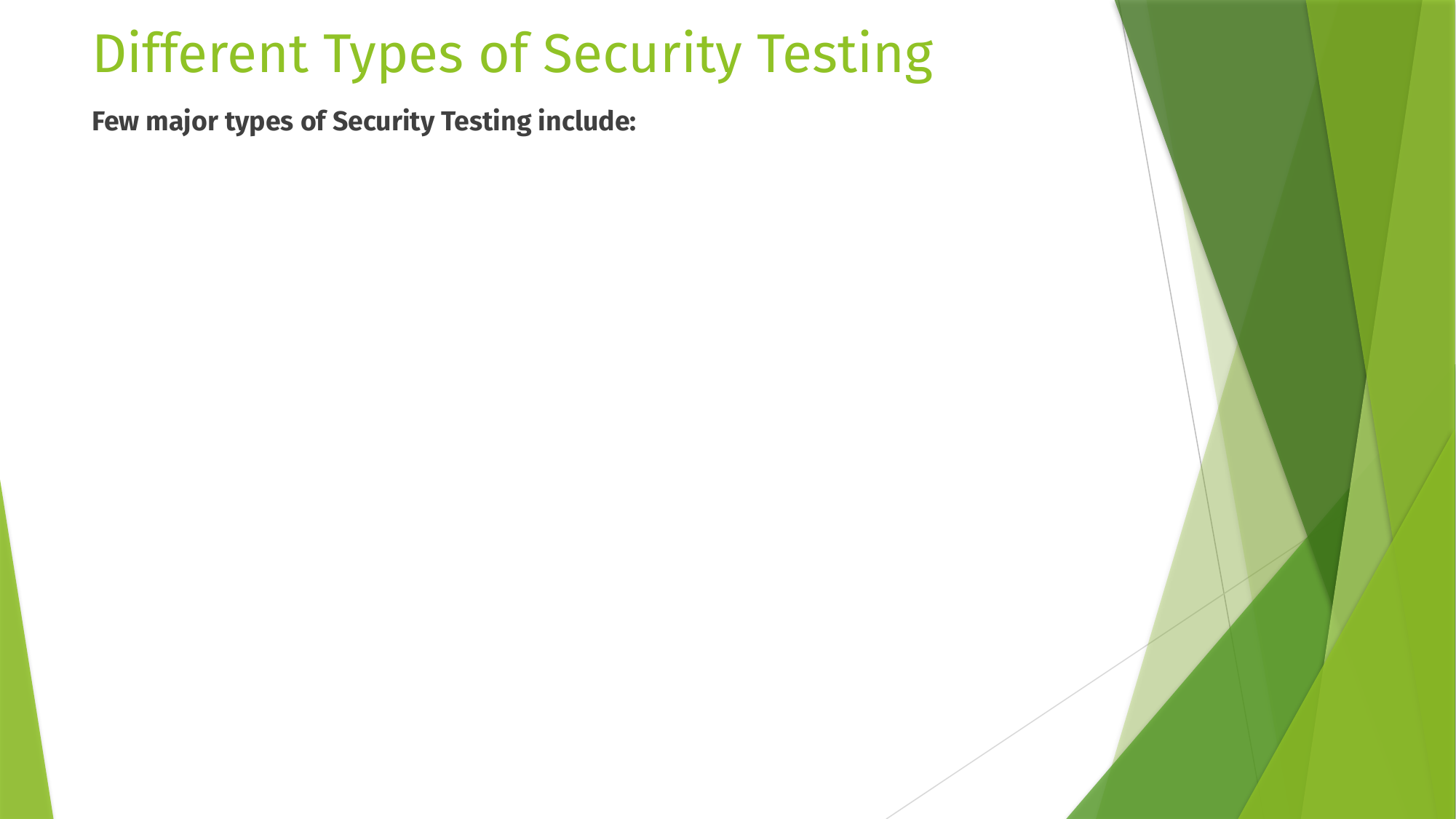

# Different Types of Security Testing
Few major types of Security Testing include: